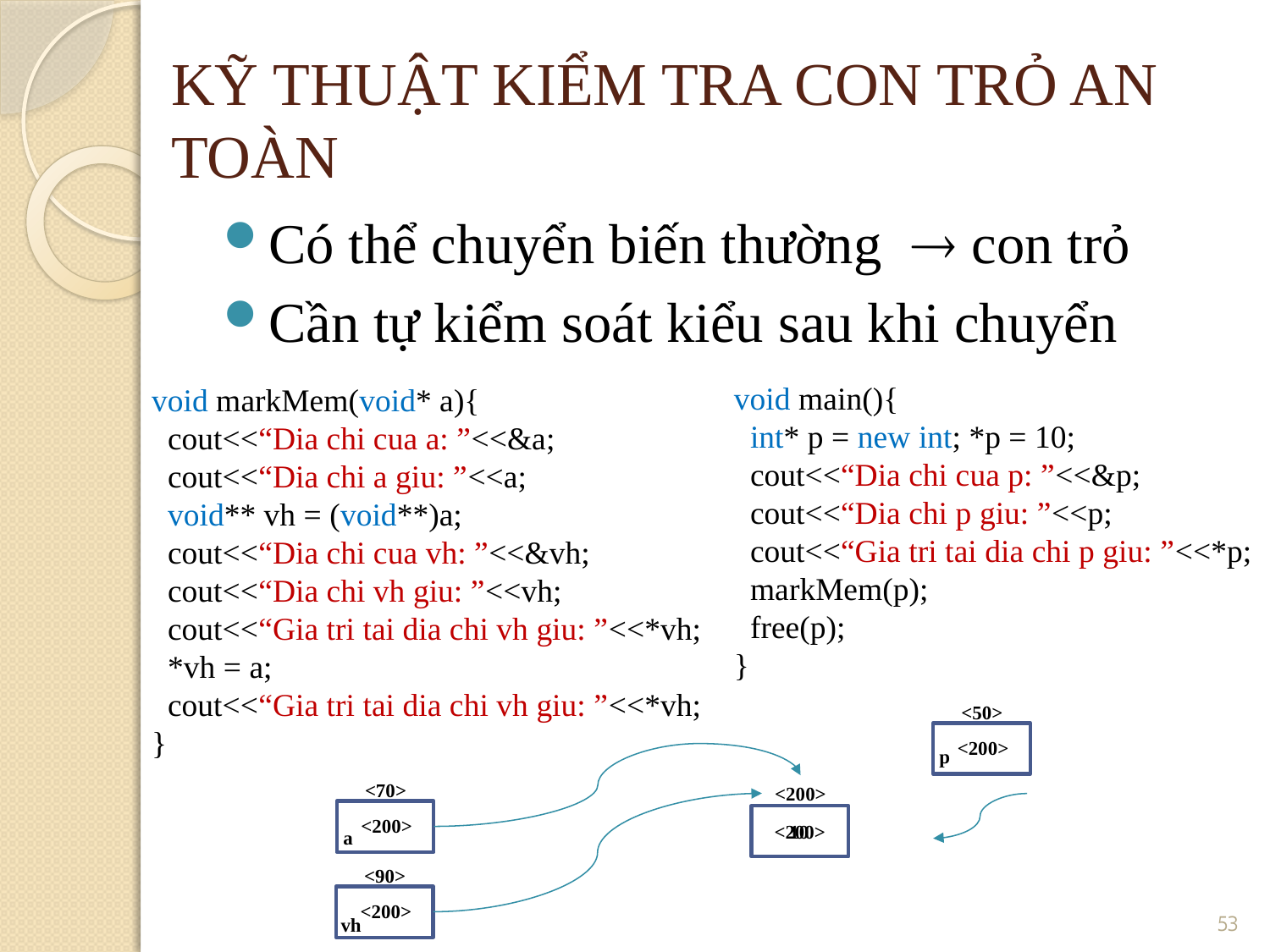

KỸ THUẬT KIỂM TRA CON TRỎ AN TOÀN
Có thể chuyển biến thường → con trỏ
Cần tự kiểm soát kiểu sau khi chuyển
void main(){
  int* p = new int; *p = 10;
  cout<<“Dia chi cua p: ”<<&p;
  cout<<“Dia chi p giu: ”<<p;
  cout<<“Gia tri tai dia chi p giu: ”<<*p;
  markMem(p);
  free(p);
}
void markMem(void* a){
  cout<<“Dia chi cua a: ”<<&a;
  cout<<“Dia chi a giu: ”<<a;
  void** vh = (void**)a;
  cout<<“Dia chi cua vh: ”<<&vh;
  cout<<“Dia chi vh giu: ”<<vh;
  cout<<“Gia tri tai dia chi vh giu: ”<<*vh;
  *vh = a;
  cout<<“Gia tri tai dia chi vh giu: ”<<*vh;
}

<50>

<200>
p
<70>

<200>

<200>
10
<200>
a
<90>
53

<200>
vh